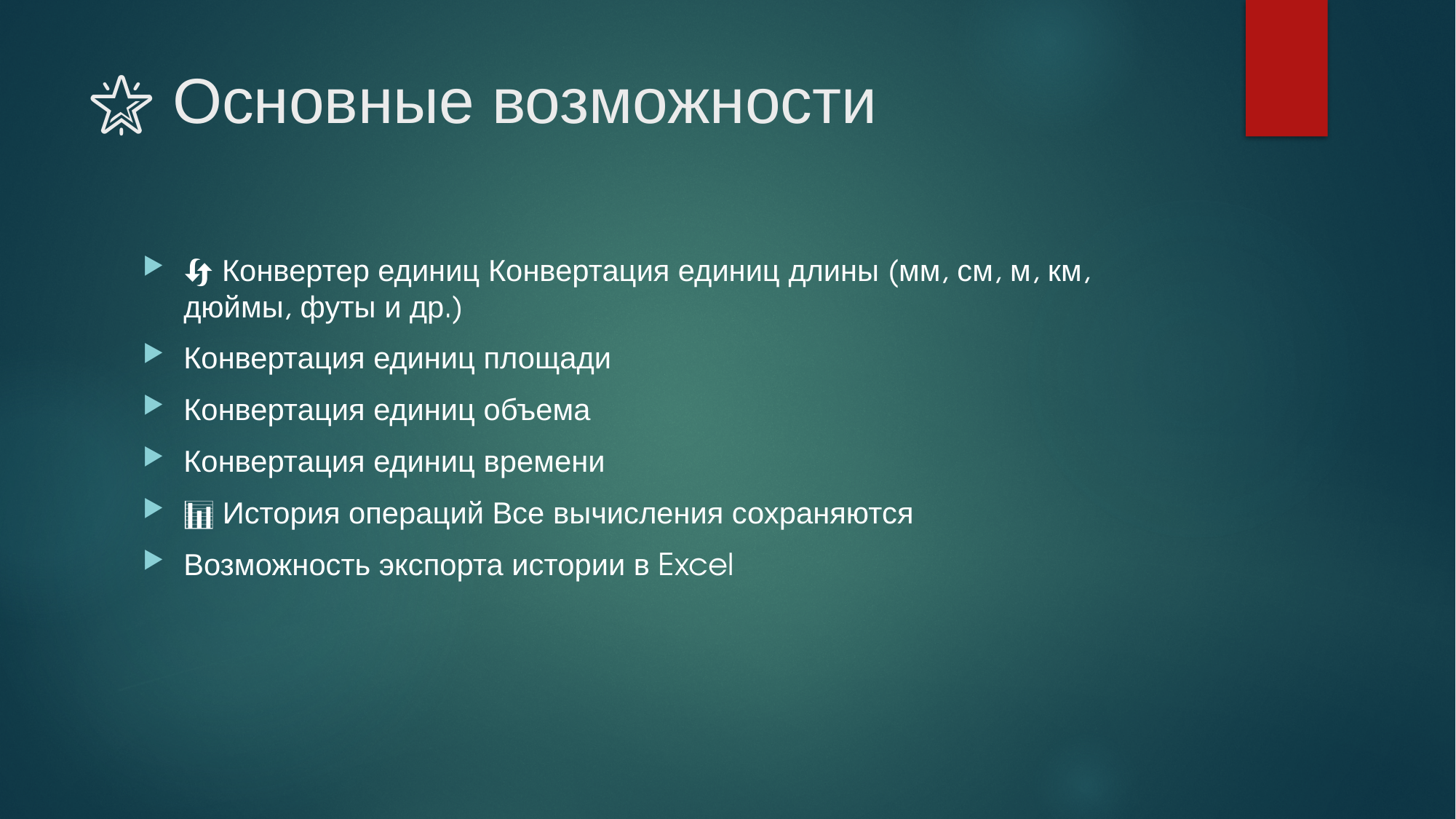

# 🌟 Основные возможности
🔄 Конвертер единиц Конвертация единиц длины (мм, см, м, км, дюймы, футы и др.)
Конвертация единиц площади
Конвертация единиц объема
Конвертация единиц времени
📊 История операций Все вычисления сохраняются
Возможность экспорта истории в Excel